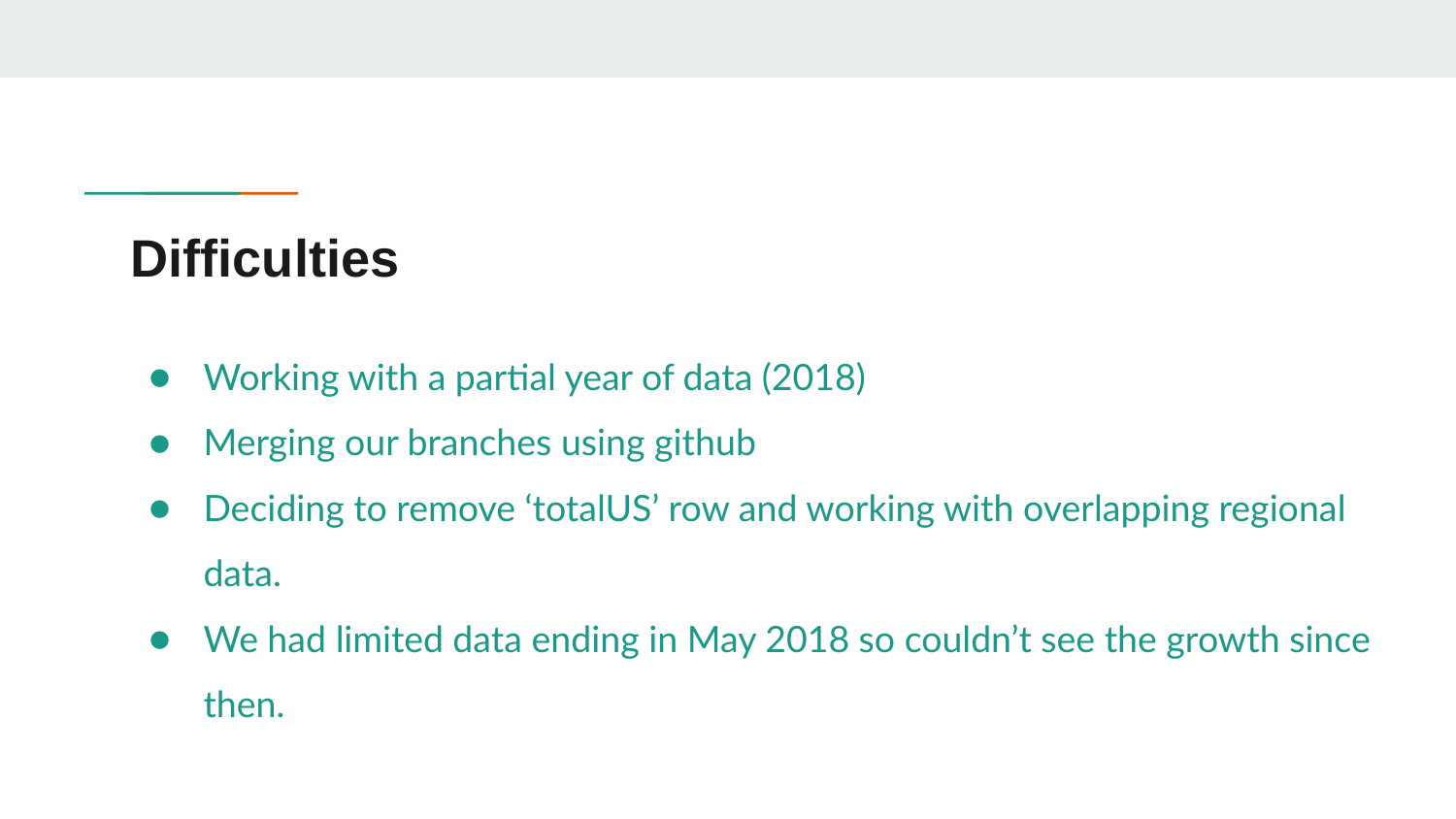

# Difficulties
Working with a partial year of data (2018)
Merging our branches using github
Deciding to remove ‘totalUS’ row and working with overlapping regional data.
We had limited data ending in May 2018 so couldn’t see the growth since then.